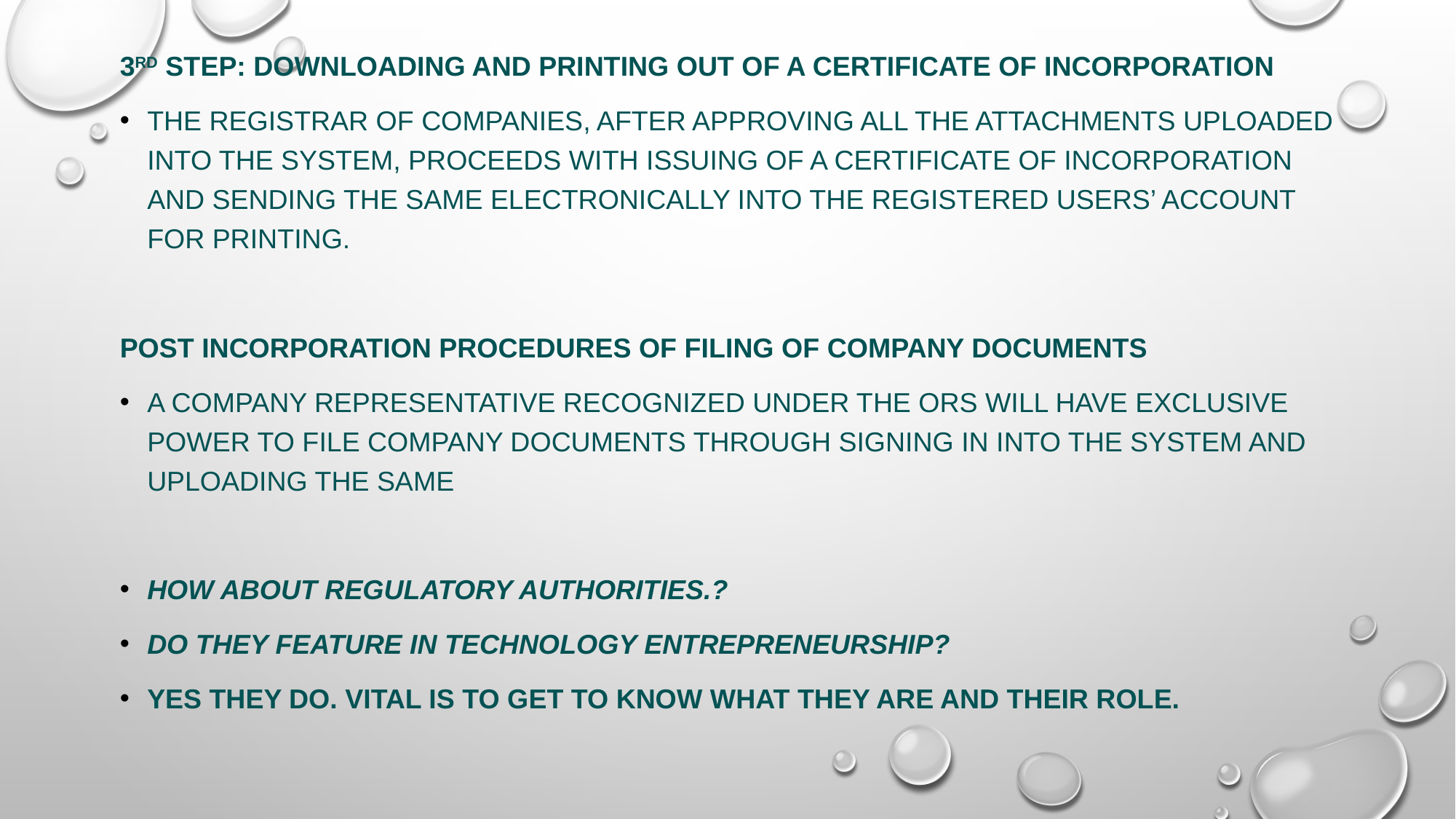

3rd step: Downloading and printing out of a Certificate of Incorporation
The Registrar of companies, after approving all the attachments uploaded into the system, proceeds with issuing of a Certificate of Incorporation and sending the same electronically into the registered users’ account for printing.

Post incorporation procedures of filing of company documents
A company Representative recognized under the ORS will have exclusive power to file company documents through signing in into the system and uploading the same

How about regulatory authorities.?
Do they feature in technology entrepreneurship?
YeS they do. Vital is to Get to know what they are and their role.